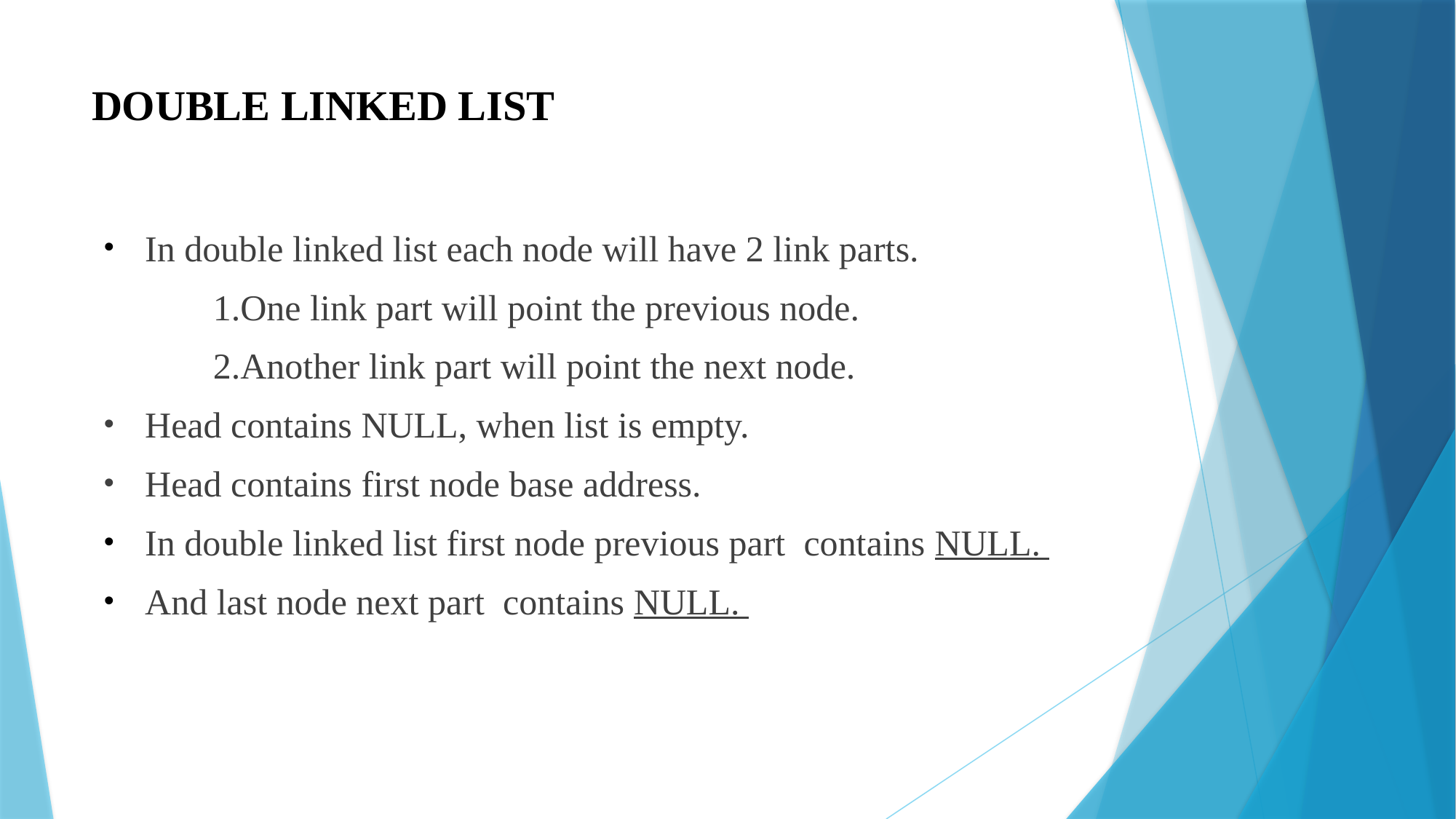

# DOUBLE LINKED LIST
In double linked list each node will have 2 link parts.
	1.One link part will point the previous node.
	2.Another link part will point the next node.
Head contains NULL, when list is empty.
Head contains first node base address.
In double linked list first node previous part  contains NULL.
And last node next part  contains NULL.